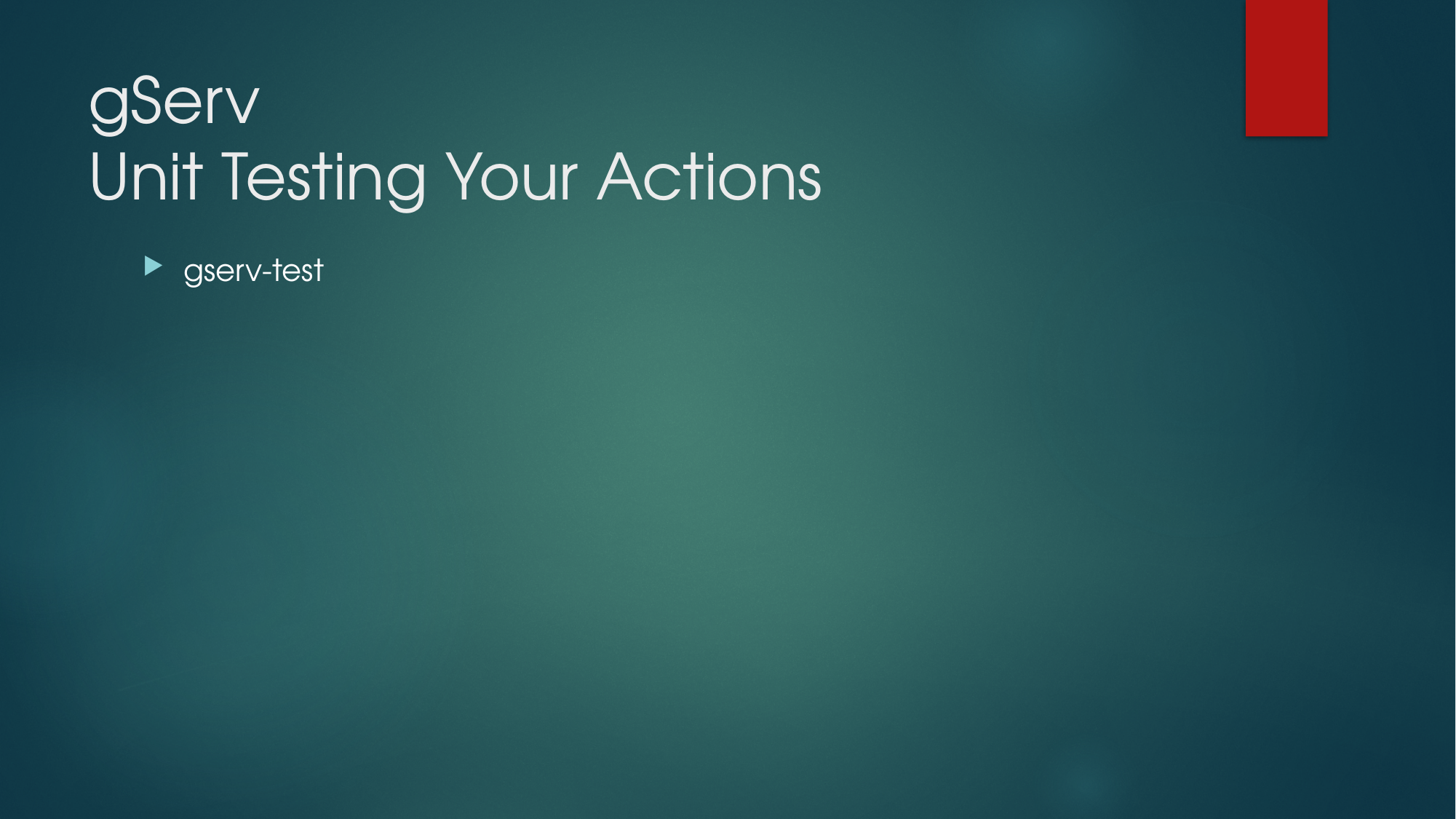

# gServ Unit Testing Your Actions
gserv-test